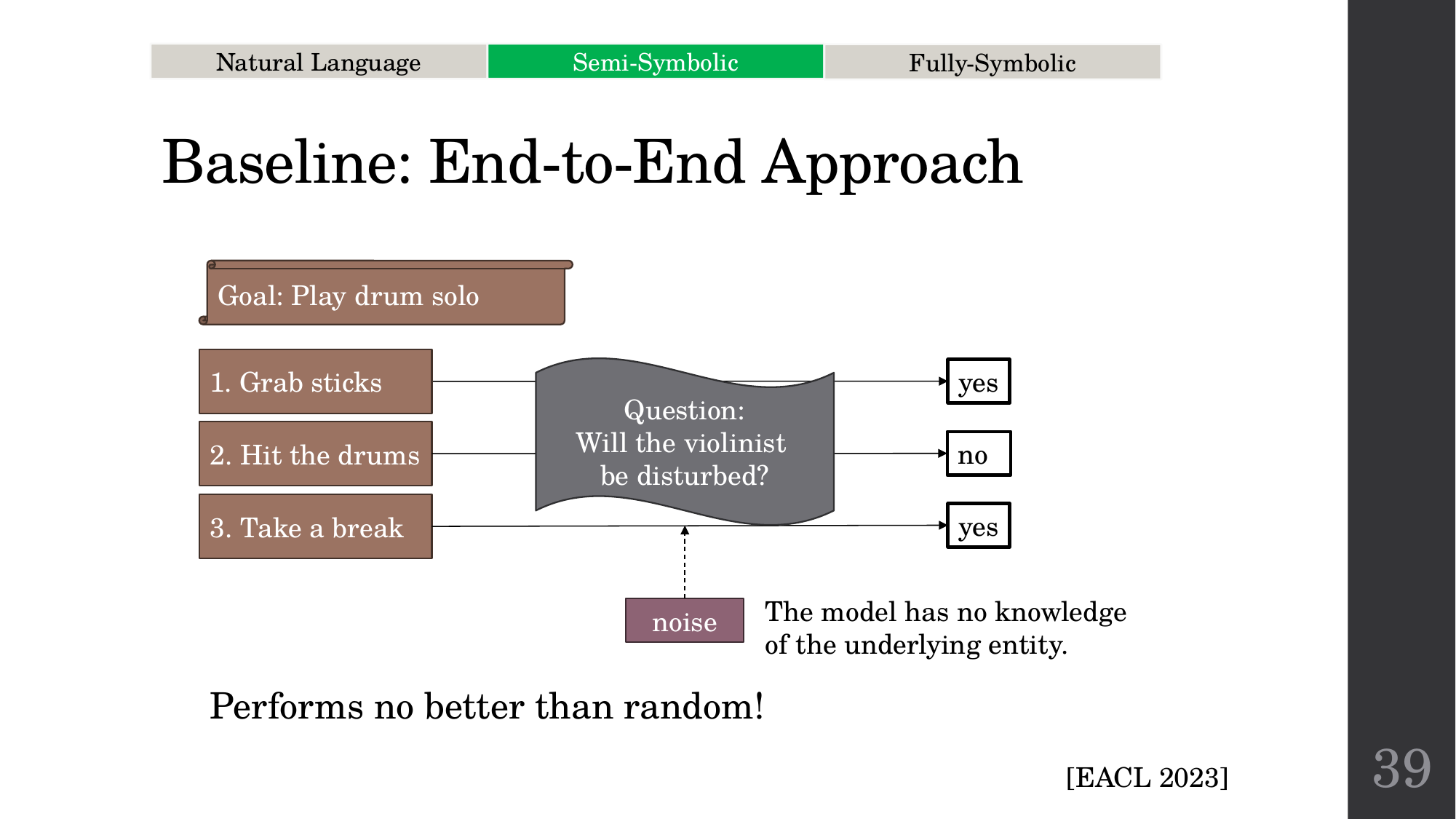

# Baseline: End-to-End Approach
Natural Language
Semi-Symbolic
Fully-Symbolic
Goal: Play drum solo
1. Grab sticks
Question:
Will the violinist
be disturbed?
yes
2. Hit the drums
no
3. Take a break
yes
The model has no knowledge of the underlying entity.
noise
Performs no better than random!
39
[EACL 2023]